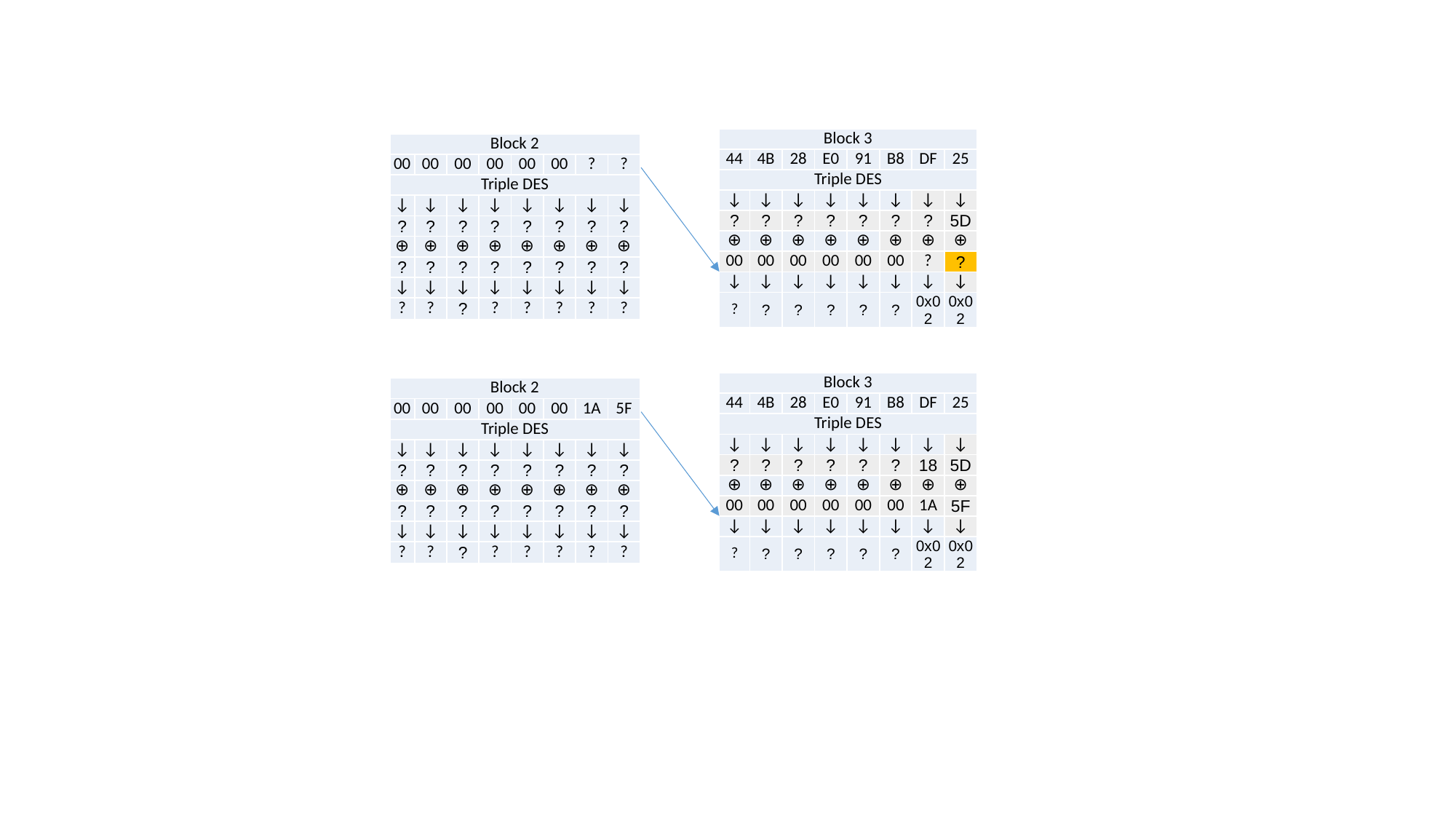

| Block 3 |  |  |  |  |  |  |  |
| --- | --- | --- | --- | --- | --- | --- | --- |
| 44 | 4B | 28 | E0 | 91 | B8 | DF | 25 |
| Triple DES |  |  |  |  |  |  |  |
| ↓ | ↓ | ↓ | ↓ | ↓ | ↓ | ↓ | ↓ |
| ? | ? | ? | ? | ? | ? | ? | 5D |
| ⊕ | ⊕ | ⊕ | ⊕ | ⊕ | ⊕ | ⊕ | ⊕ |
| 00 | 00 | 00 | 00 | 00 | 00 | ? | ? |
| ↓ | ↓ | ↓ | ↓ | ↓ | ↓ | ↓ | ↓ |
| ? | ? | ? | ? | ? | ? | 0x02 | 0x02 |
| Block 2 |  |  |  |  |  |  |  |
| --- | --- | --- | --- | --- | --- | --- | --- |
| 00 | 00 | 00 | 00 | 00 | 00 | ? | ? |
| Triple DES |  |  |  |  |  |  |  |
| ↓ | ↓ | ↓ | ↓ | ↓ | ↓ | ↓ | ↓ |
| ? | ? | ? | ? | ? | ? | ? | ? |
| ⊕ | ⊕ | ⊕ | ⊕ | ⊕ | ⊕ | ⊕ | ⊕ |
| ? | ? | ? | ? | ? | ? | ? | ? |
| ↓ | ↓ | ↓ | ↓ | ↓ | ↓ | ↓ | ↓ |
| ? | ? | ? | ? | ? | ? | ? | ? |
| Block 3 |  |  |  |  |  |  |  |
| --- | --- | --- | --- | --- | --- | --- | --- |
| 44 | 4B | 28 | E0 | 91 | B8 | DF | 25 |
| Triple DES |  |  |  |  |  |  |  |
| ↓ | ↓ | ↓ | ↓ | ↓ | ↓ | ↓ | ↓ |
| ? | ? | ? | ? | ? | ? | 18 | 5D |
| ⊕ | ⊕ | ⊕ | ⊕ | ⊕ | ⊕ | ⊕ | ⊕ |
| 00 | 00 | 00 | 00 | 00 | 00 | 1A | 5F |
| ↓ | ↓ | ↓ | ↓ | ↓ | ↓ | ↓ | ↓ |
| ? | ? | ? | ? | ? | ? | 0x02 | 0x02 |
| Block 2 |  |  |  |  |  |  |  |
| --- | --- | --- | --- | --- | --- | --- | --- |
| 00 | 00 | 00 | 00 | 00 | 00 | 1A | 5F |
| Triple DES |  |  |  |  |  |  |  |
| ↓ | ↓ | ↓ | ↓ | ↓ | ↓ | ↓ | ↓ |
| ? | ? | ? | ? | ? | ? | ? | ? |
| ⊕ | ⊕ | ⊕ | ⊕ | ⊕ | ⊕ | ⊕ | ⊕ |
| ? | ? | ? | ? | ? | ? | ? | ? |
| ↓ | ↓ | ↓ | ↓ | ↓ | ↓ | ↓ | ↓ |
| ? | ? | ? | ? | ? | ? | ? | ? |